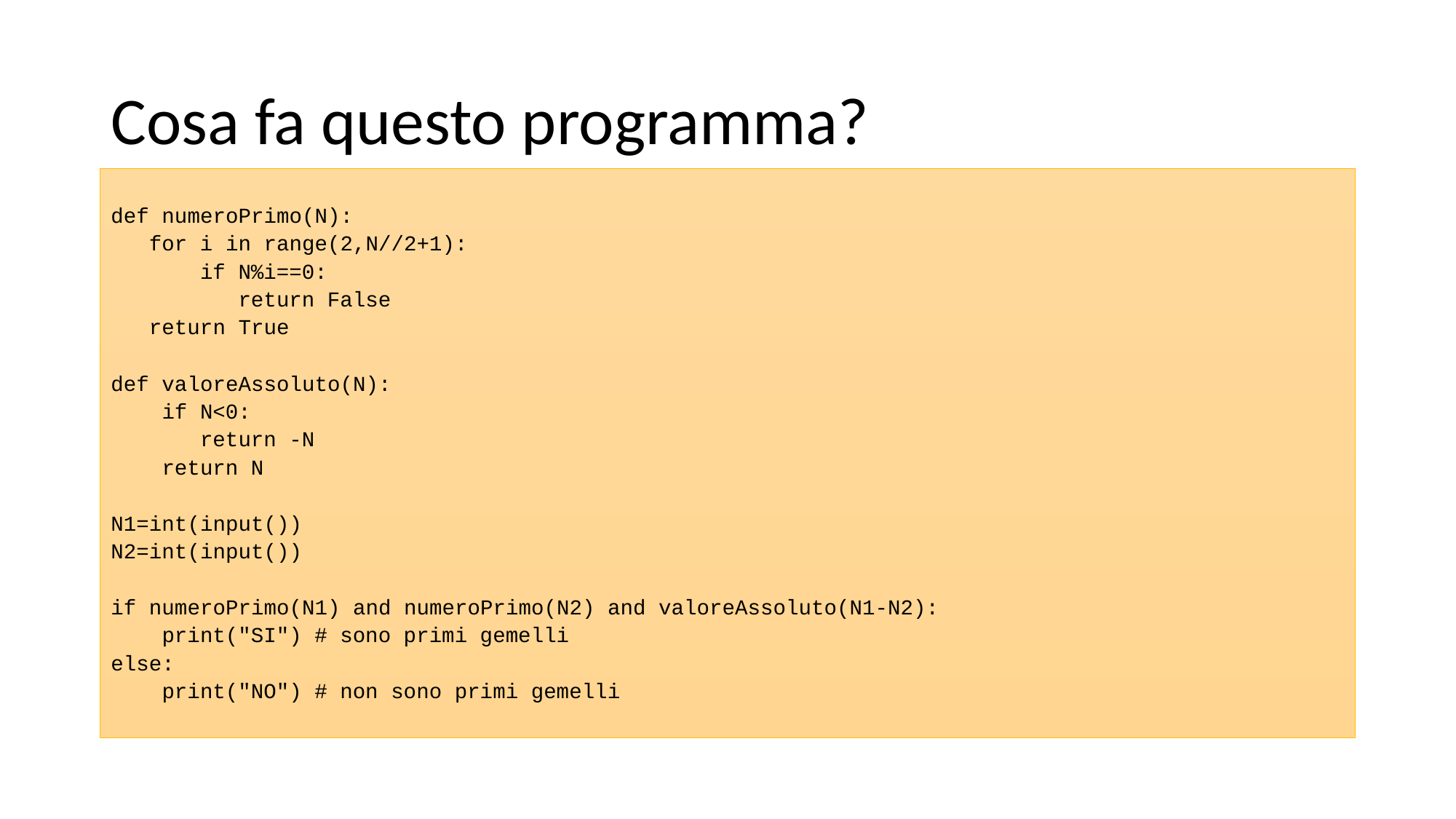

# Cosa fa questo programma?

def numeroPrimo(N):
   for i in range(2,N//2+1):
       if N%i==0:
          return False
   return True

def valoreAssoluto(N):
    if N<0:
       return -N
    return N

N1=int(input())
N2=int(input())

if numeroPrimo(N1) and numeroPrimo(N2) and valoreAssoluto(N1-N2):
    print("SI") # sono primi gemelli
else:
    print("NO") # non sono primi gemelli